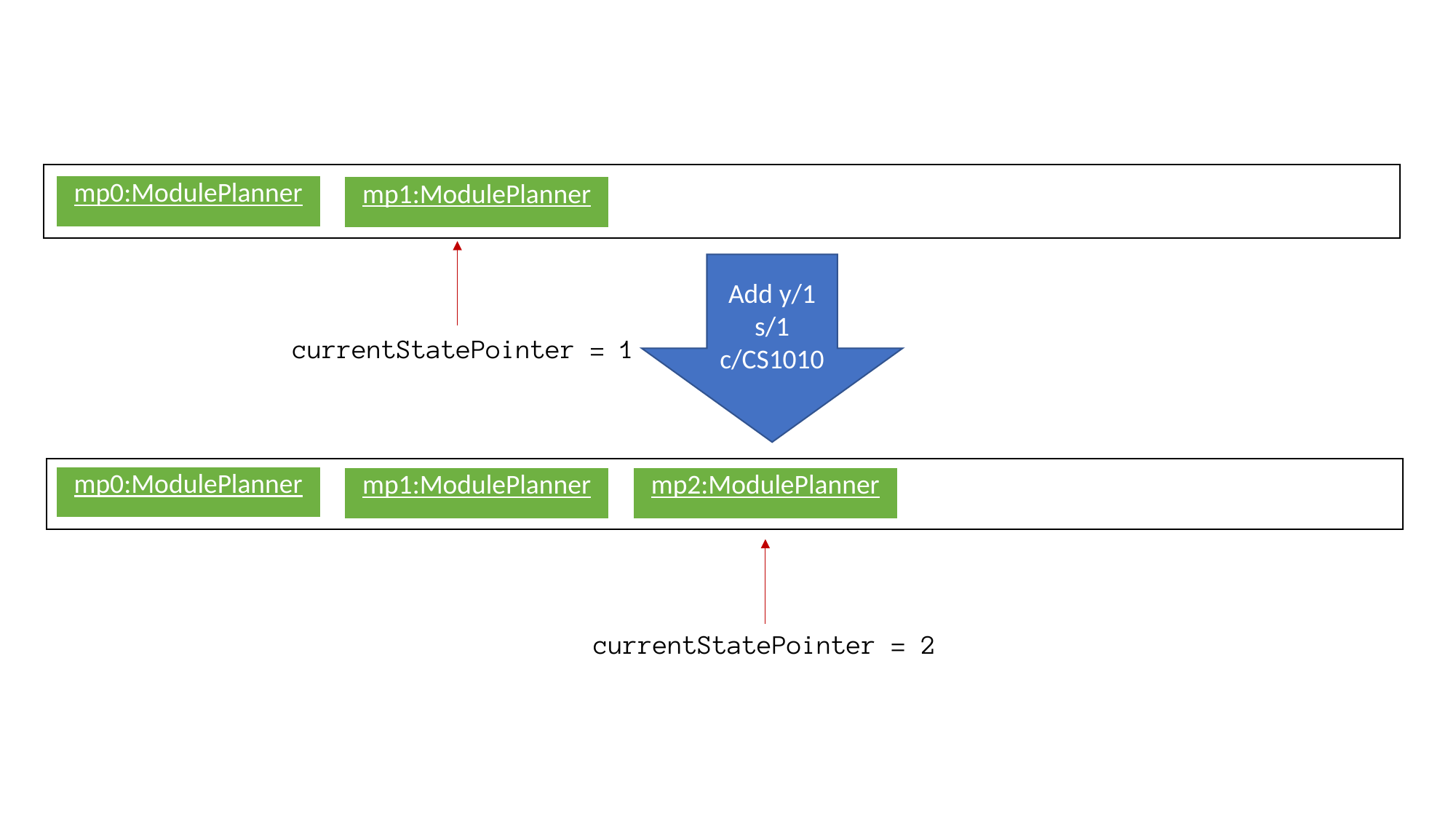

| mp0:ModulePlanner |
| --- |
| mp1:ModulePlanner |
| --- |
Add y/1 s/1 c/CS1010
currentStatePointer = 1

| mp0:ModulePlanner |
| --- |
| mp1:ModulePlanner |
| --- |
| mp2:ModulePlanner |
| --- |
currentStatePointer = 2